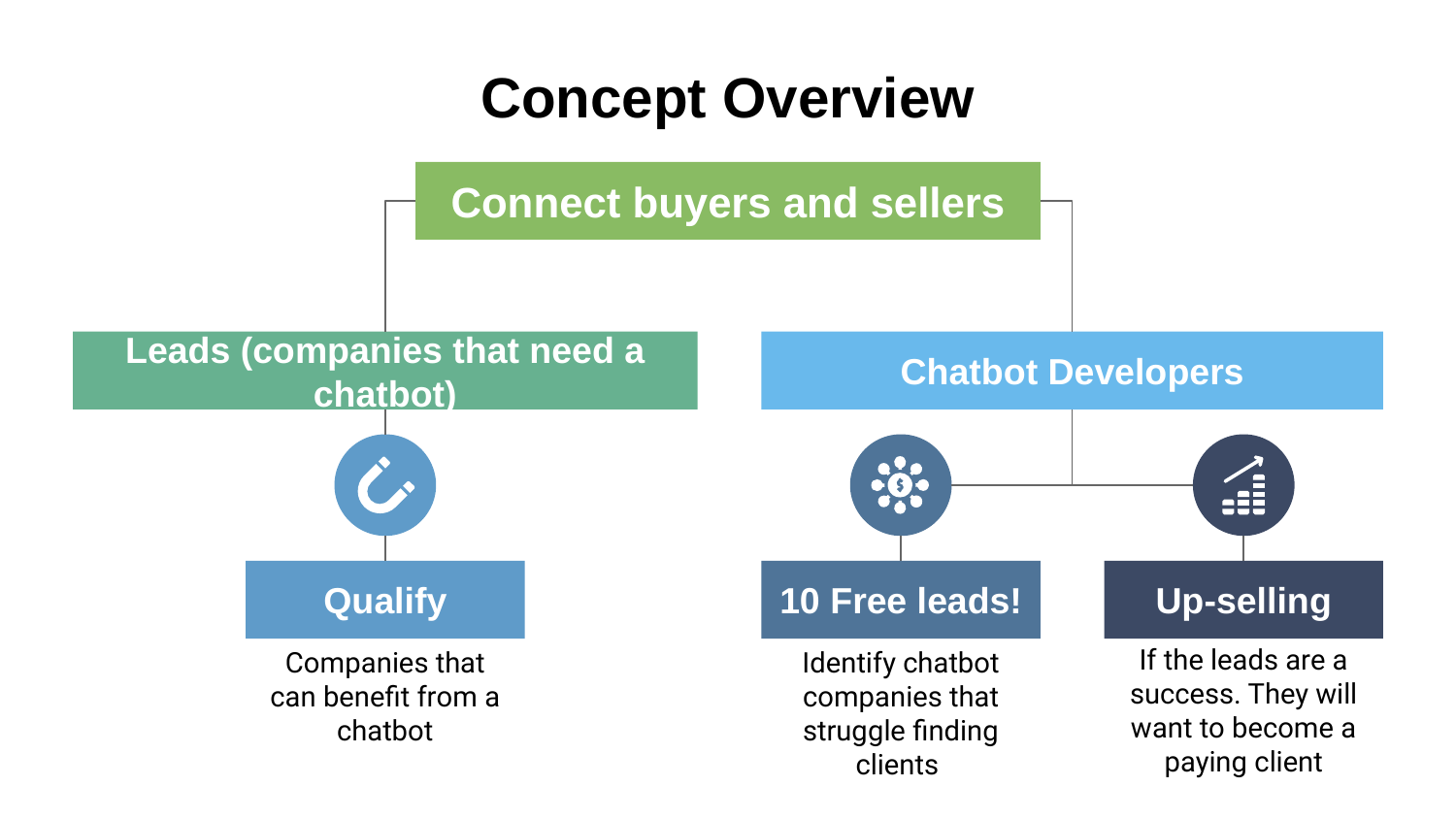

# Concept Overview
Connect buyers and sellers
Chatbot Developers
Leads (companies that need a chatbot)

Qualify
Companies that can benefit from a chatbot
10 Free leads!

Identify chatbot companies that struggle finding clients
Up-selling
If the leads are a success. They will want to become a paying client